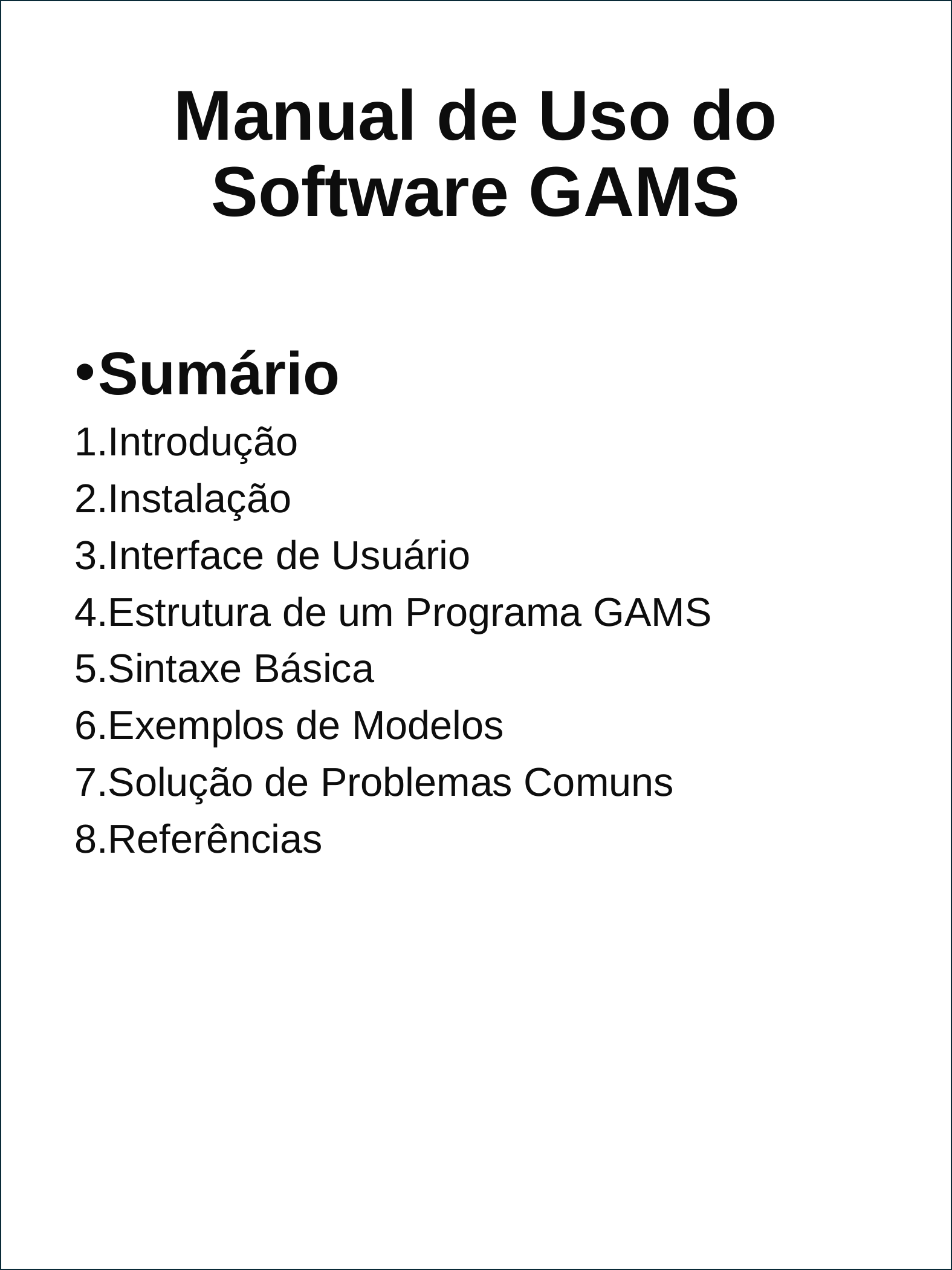

# Manual de Uso do Software GAMS
Sumário
Introdução
Instalação
Interface de Usuário
Estrutura de um Programa GAMS
Sintaxe Básica
Exemplos de Modelos
Solução de Problemas Comuns
Referências